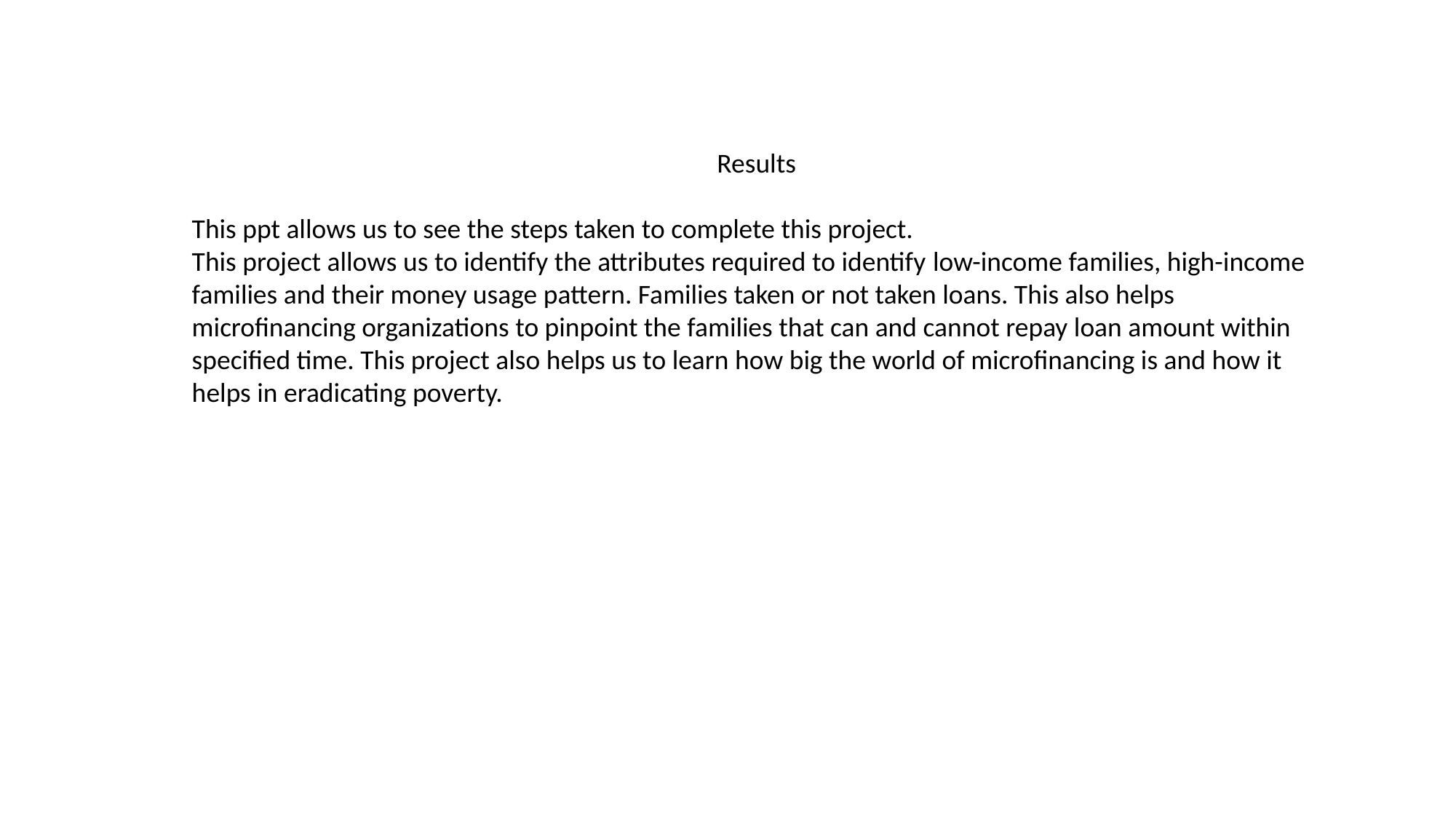

Results

This ppt allows us to see the steps taken to complete this project.
This project allows us to identify the attributes required to identify low-income families, high-income families and their money usage pattern. Families taken or not taken loans. This also helps microfinancing organizations to pinpoint the families that can and cannot repay loan amount within specified time. This project also helps us to learn how big the world of microfinancing is and how it helps in eradicating poverty.